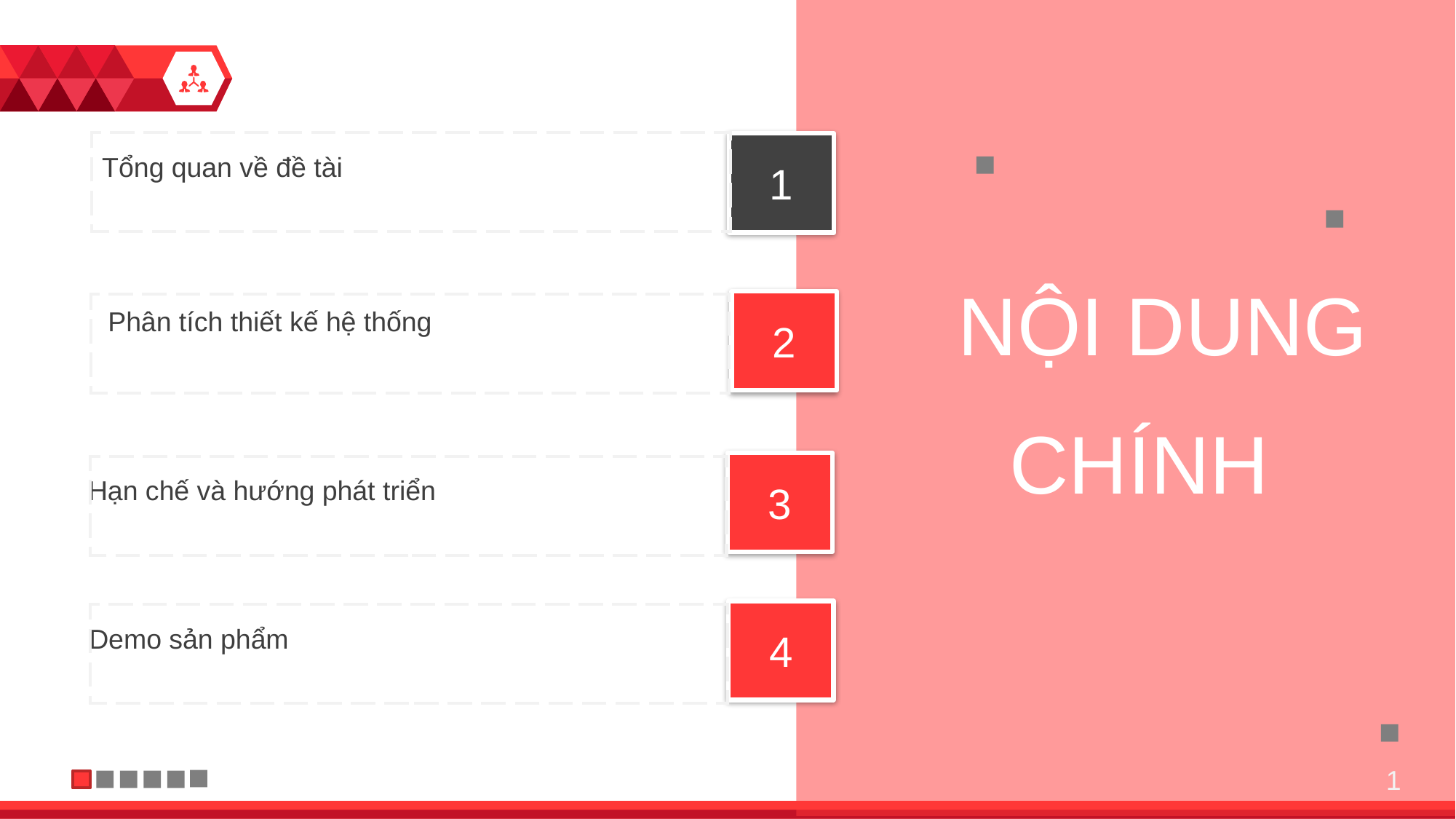

1

Tổng quan về đề tài

NỘI DUNG
CHÍNH
2

Phân tích thiết kế hệ thống
3

Hạn chế và hướng phát triển
4

Demo sản phẩm

1